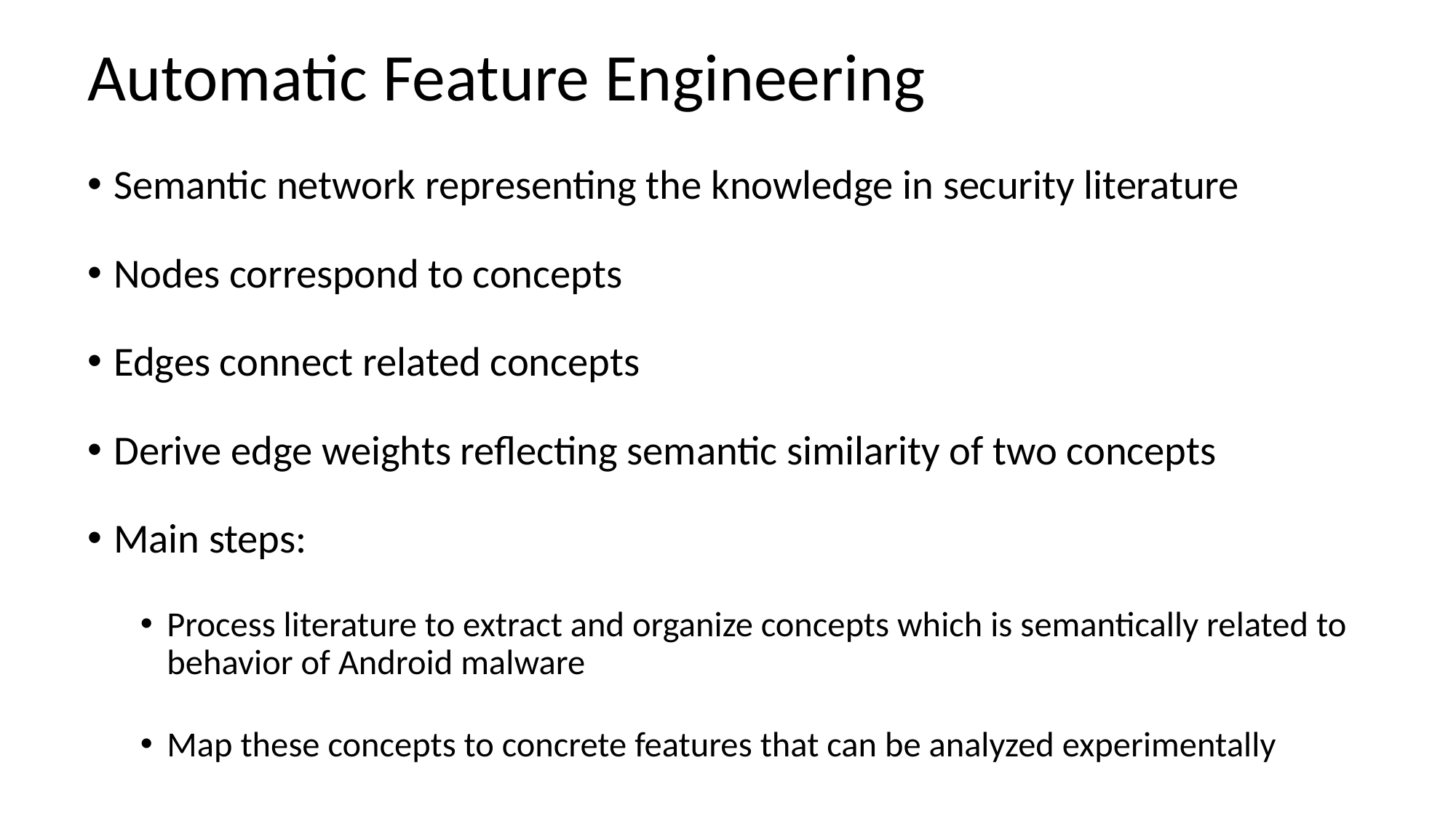

# Automatic Feature Engineering
Semantic network representing the knowledge in security literature
Nodes correspond to concepts
Edges connect related concepts
Derive edge weights reflecting semantic similarity of two concepts
Main steps:
Process literature to extract and organize concepts which is semantically related to behavior of Android malware
Map these concepts to concrete features that can be analyzed experimentally